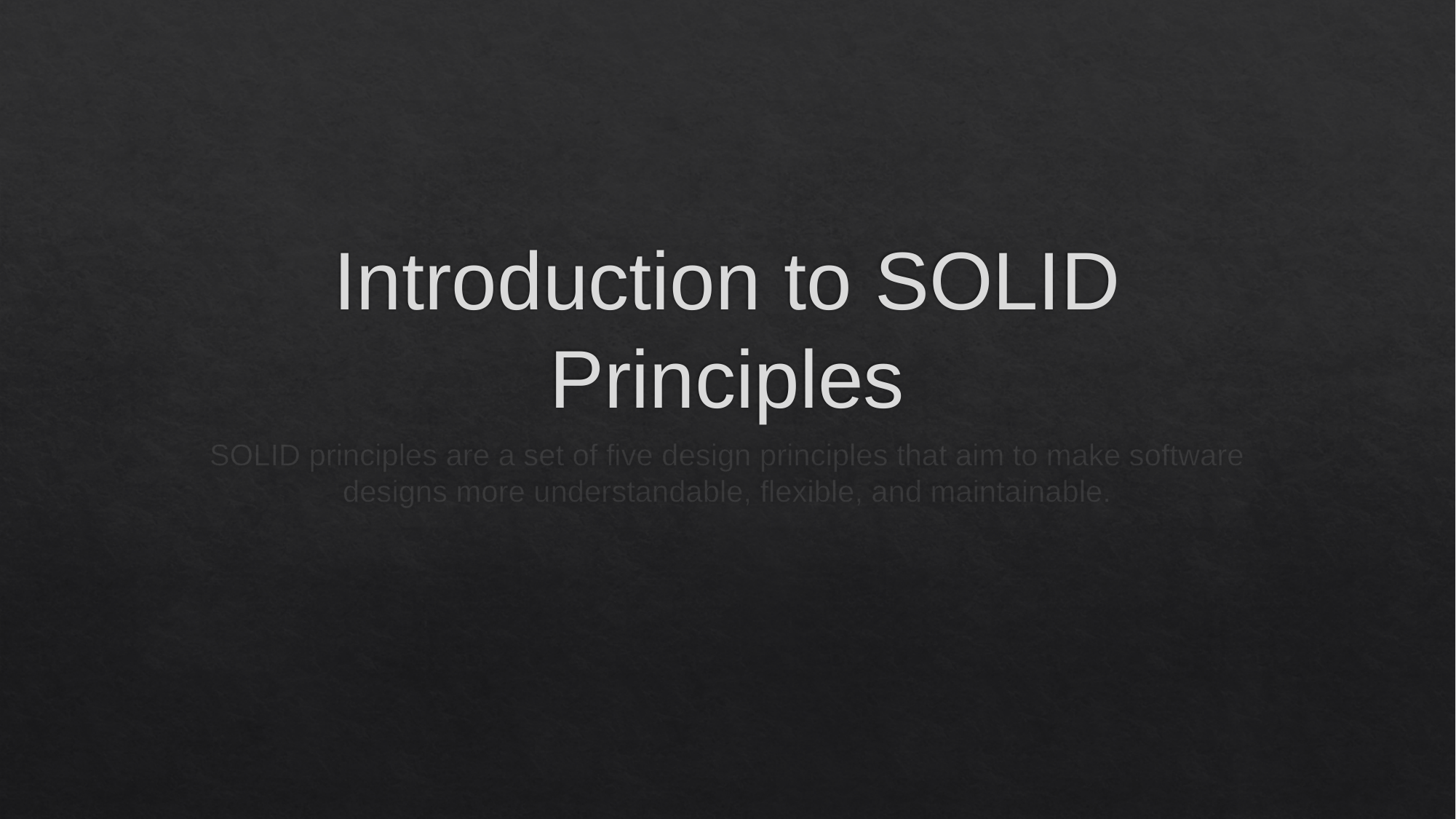

# Introduction to SOLID Principles
SOLID principles are a set of five design principles that aim to make software designs more understandable, flexible, and maintainable.